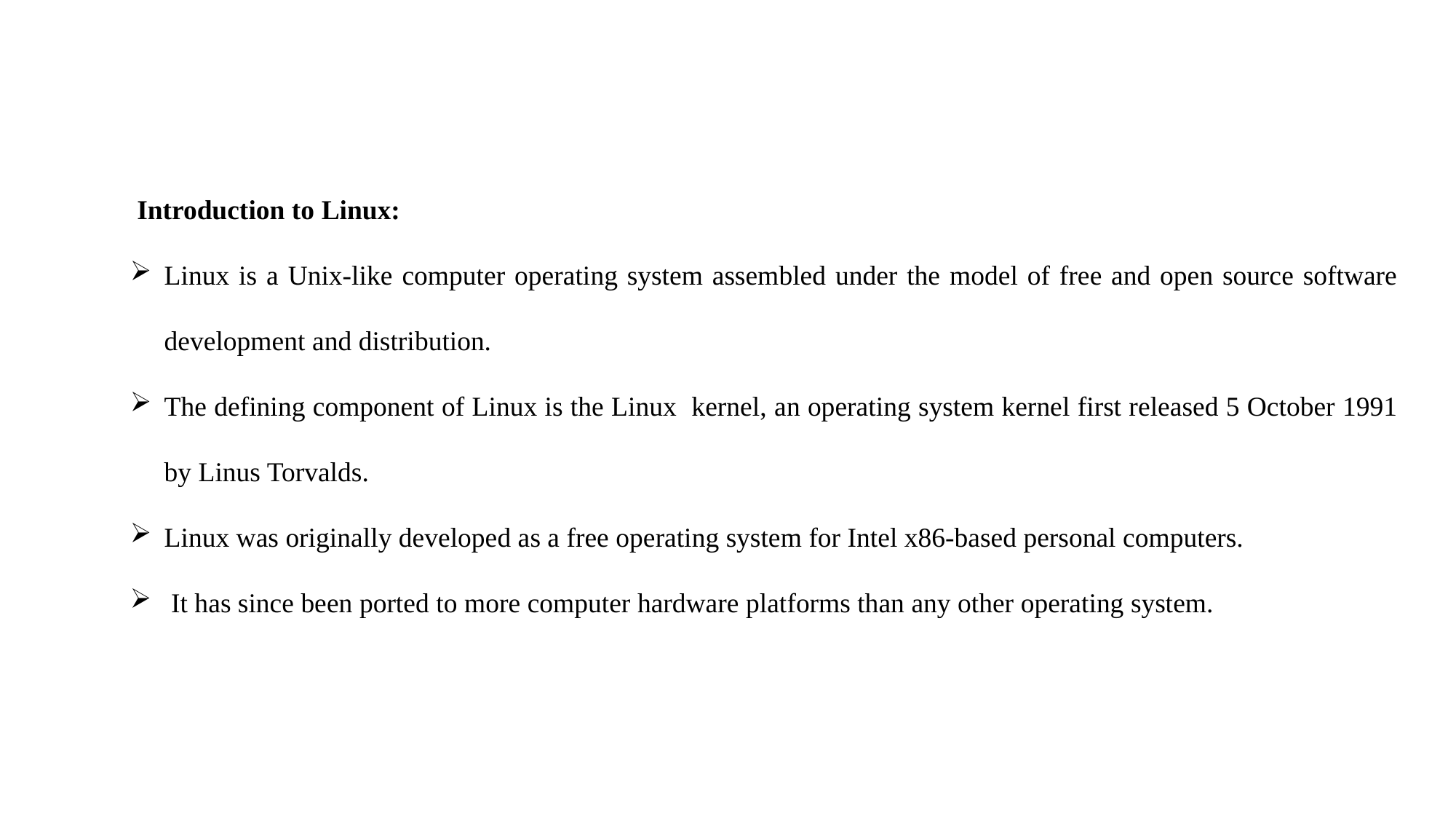

Introduction to Linux:
Linux is a Unix-like computer operating system assembled under the model of free and open source software development and distribution.
The defining component of Linux is the Linux  kernel, an operating system kernel first released 5 October 1991 by Linus Torvalds.
Linux was originally developed as a free operating system for Intel x86-based personal computers.
 It has since been ported to more computer hardware platforms than any other operating system.